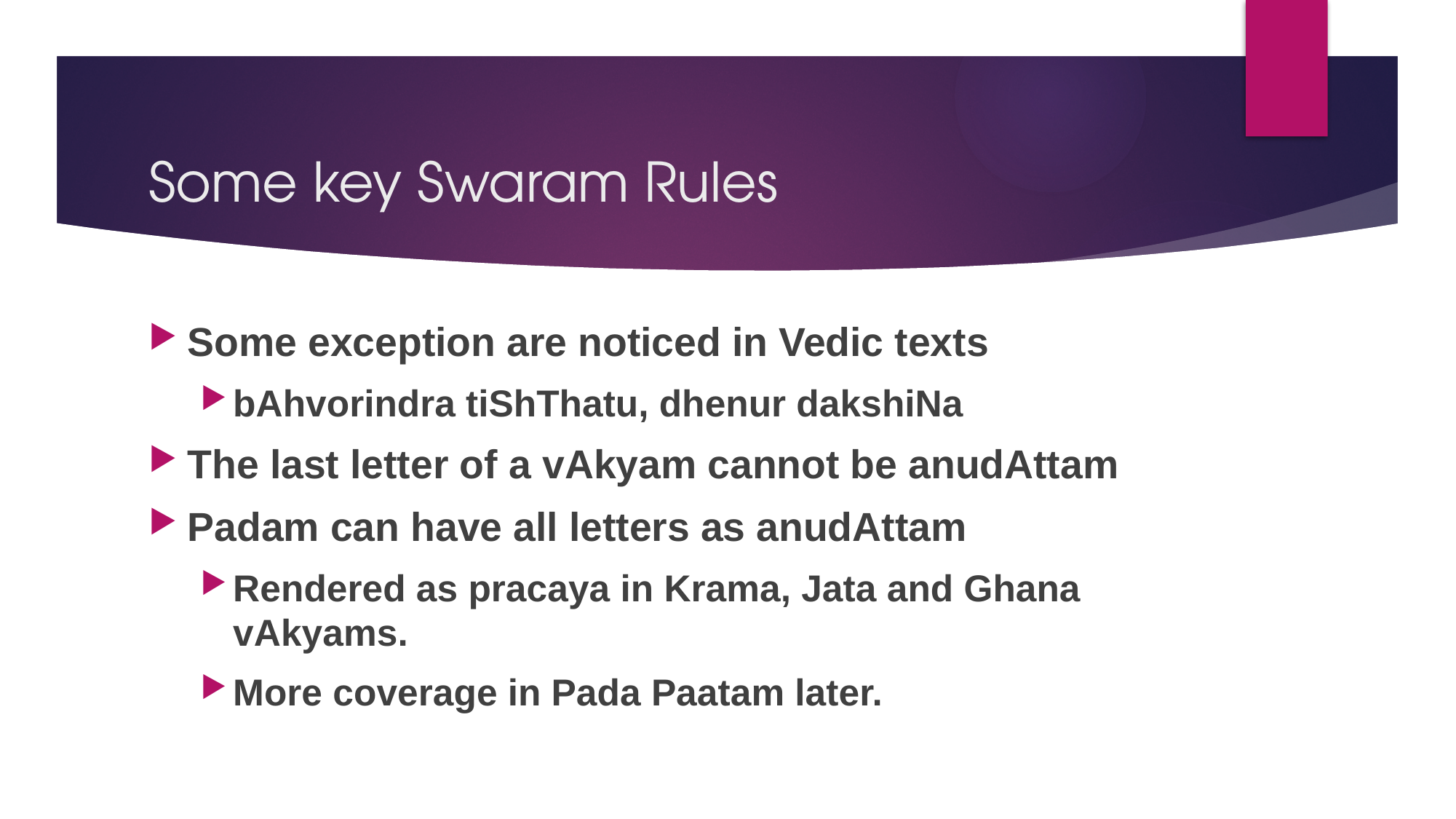

# Some key Swaram Rules
Some exception are noticed in Vedic texts
bAhvorindra tiShThatu, dhenur dakshiNa
The last letter of a vAkyam cannot be anudAttam
Padam can have all letters as anudAttam
Rendered as pracaya in Krama, Jata and Ghana vAkyams.
More coverage in Pada Paatam later.